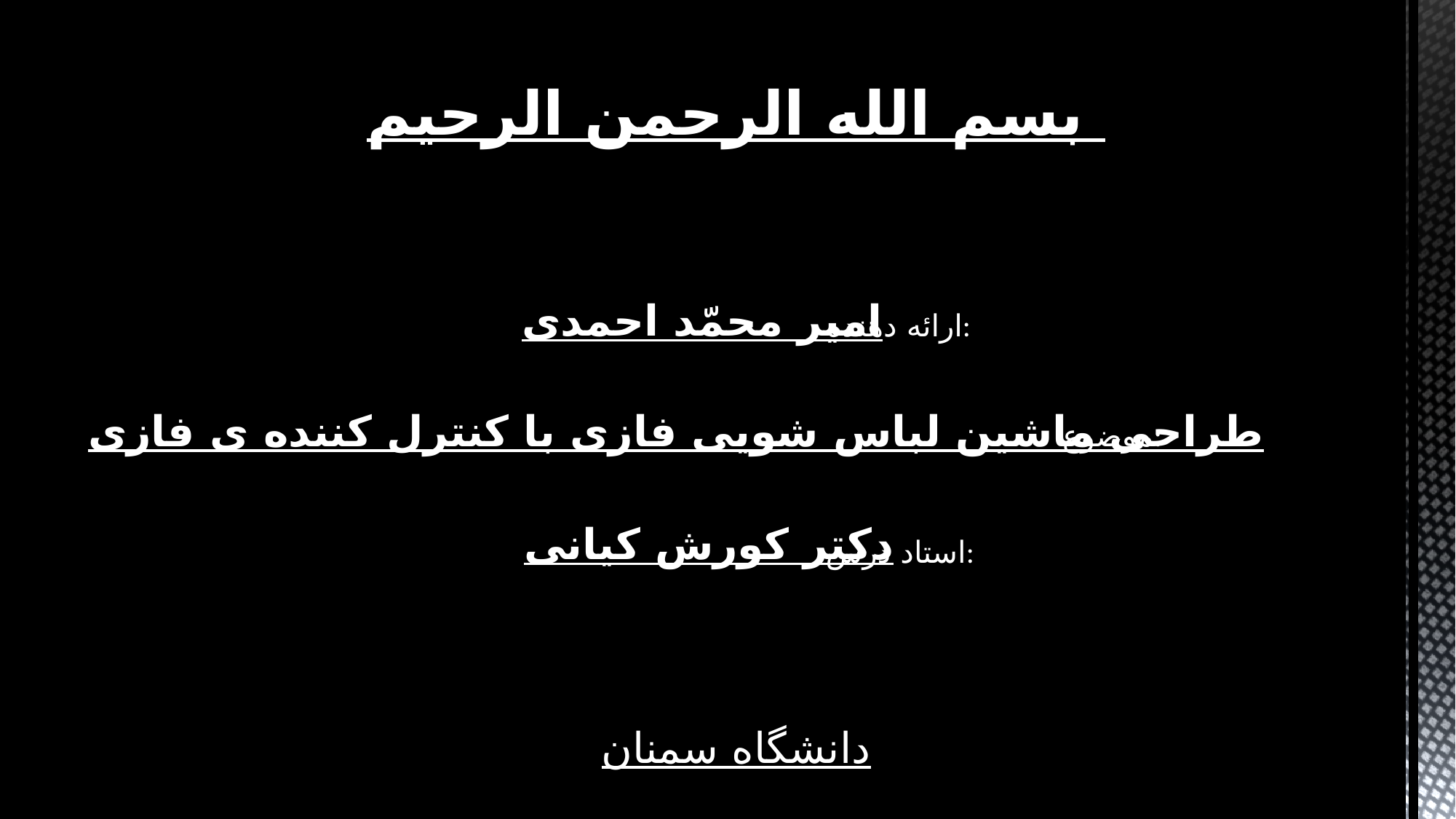

بسم الله الرحمن الرحیم
امیر محمّد احمدی
ارائه دهنده:
طراحی ماشین لباس شویی فازی با کنترل کننده ی فازی
موضوع:
دکتر کورش کیانی
استاد درس:
دانشگاه سمنان